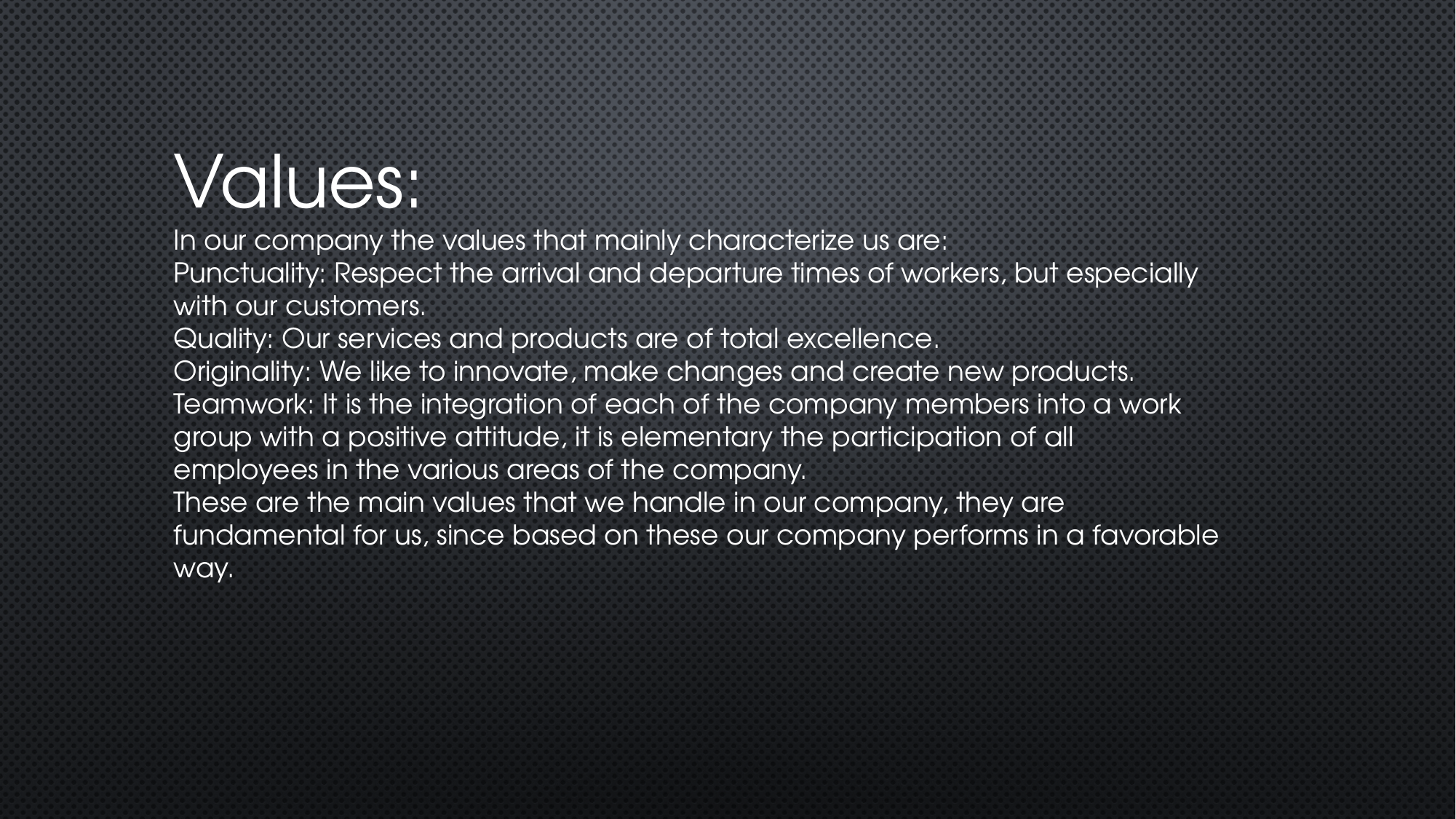

Values:
In our company the values that mainly characterize us are:
Punctuality: Respect the arrival and departure times of workers, but especially with our customers.
Quality: Our services and products are of total excellence.
Originality: We like to innovate, make changes and create new products.
Teamwork: It is the integration of each of the company members into a work group with a positive attitude, it is elementary the participation of all employees in the various areas of the company.
These are the main values that we handle in our company, they are fundamental for us, since based on these our company performs in a favorable way.